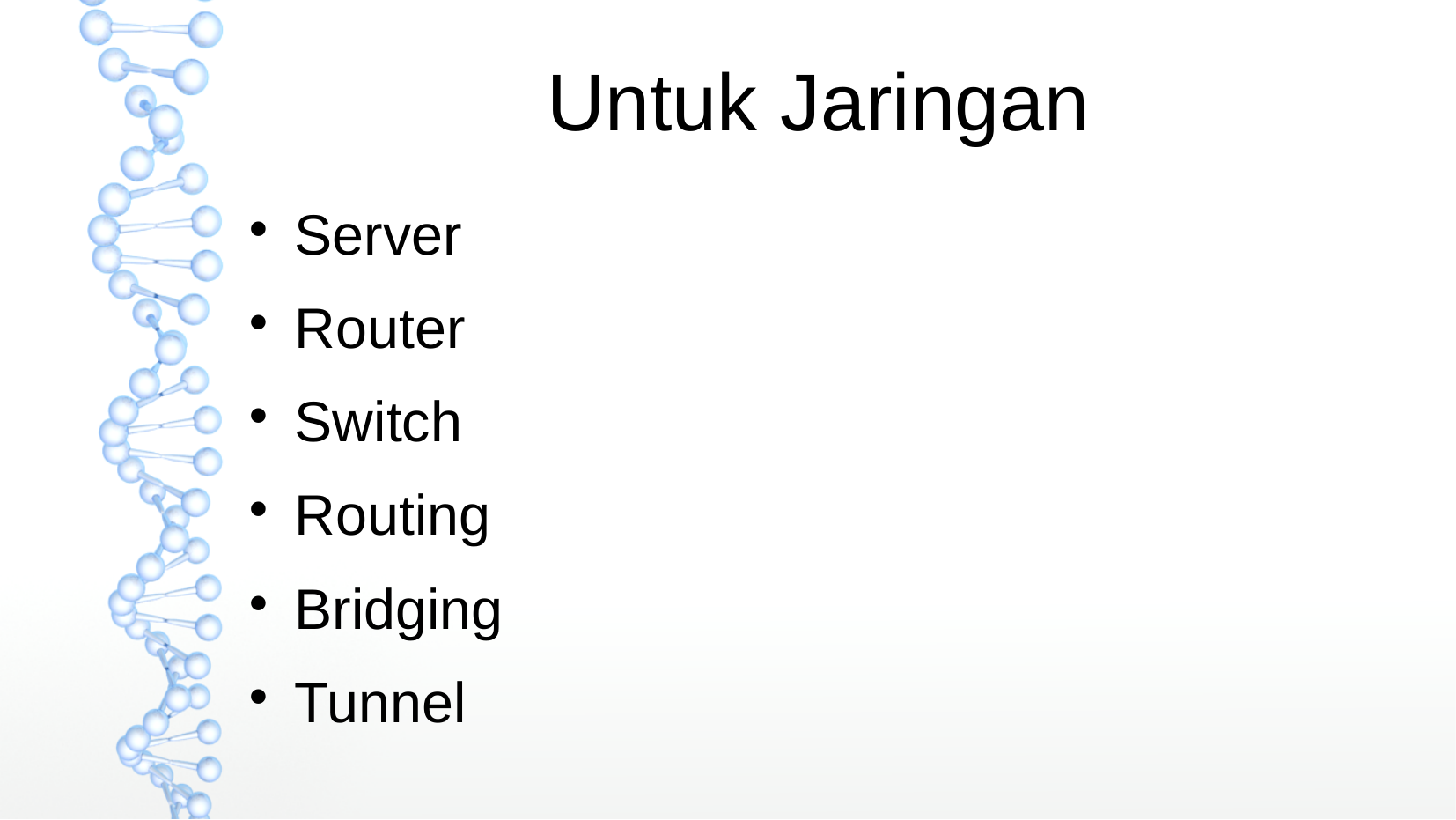

Untuk Jaringan
Server
Router
Switch
Routing
Bridging
Tunnel